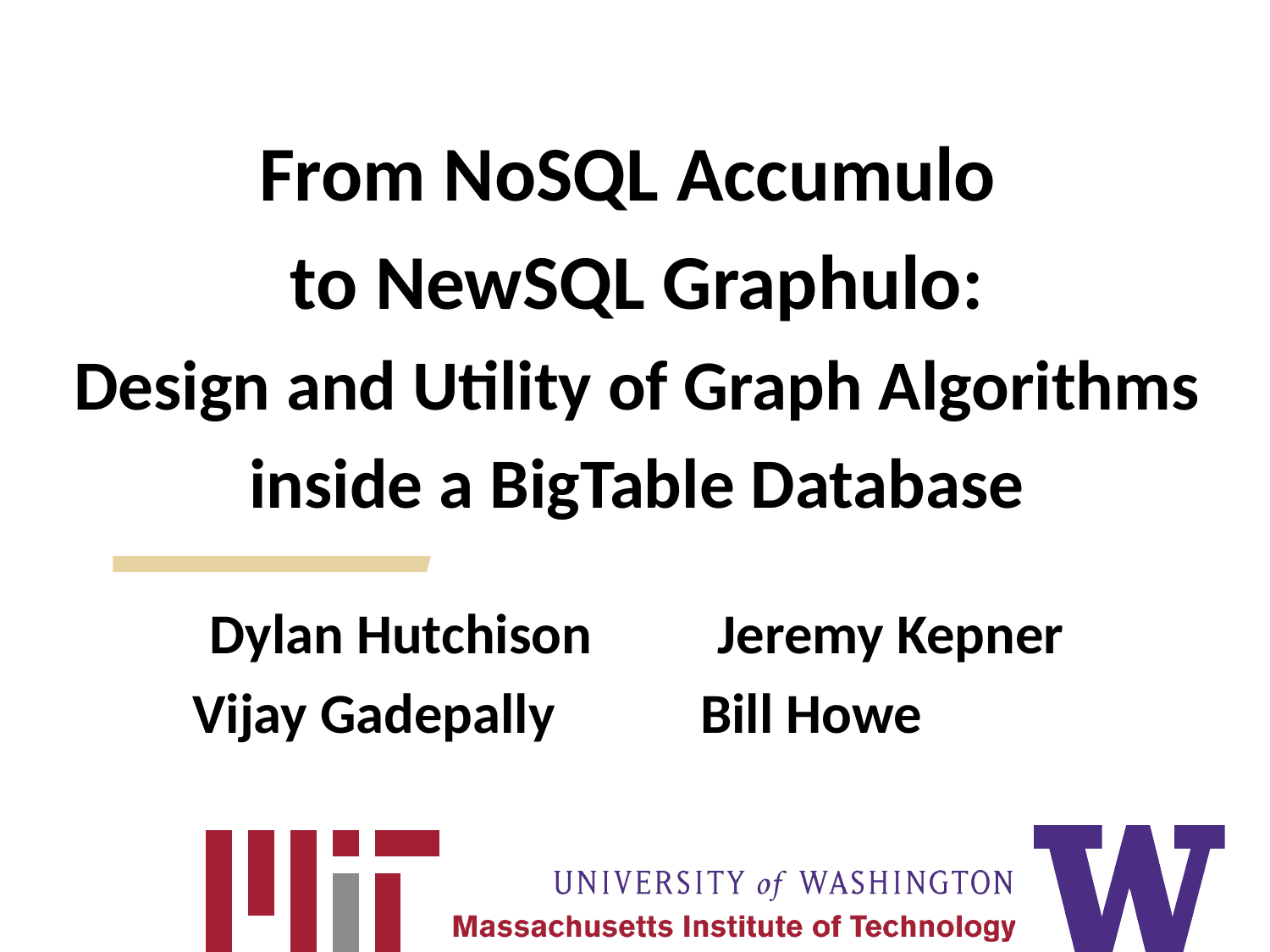

From NoSQL Accumulo
to NewSQL Graphulo:
Design and Utility of Graph Algorithms
inside a BigTable Database
Dylan Hutchison 	Jeremy Kepner
Vijay Gadepally		Bill Howe